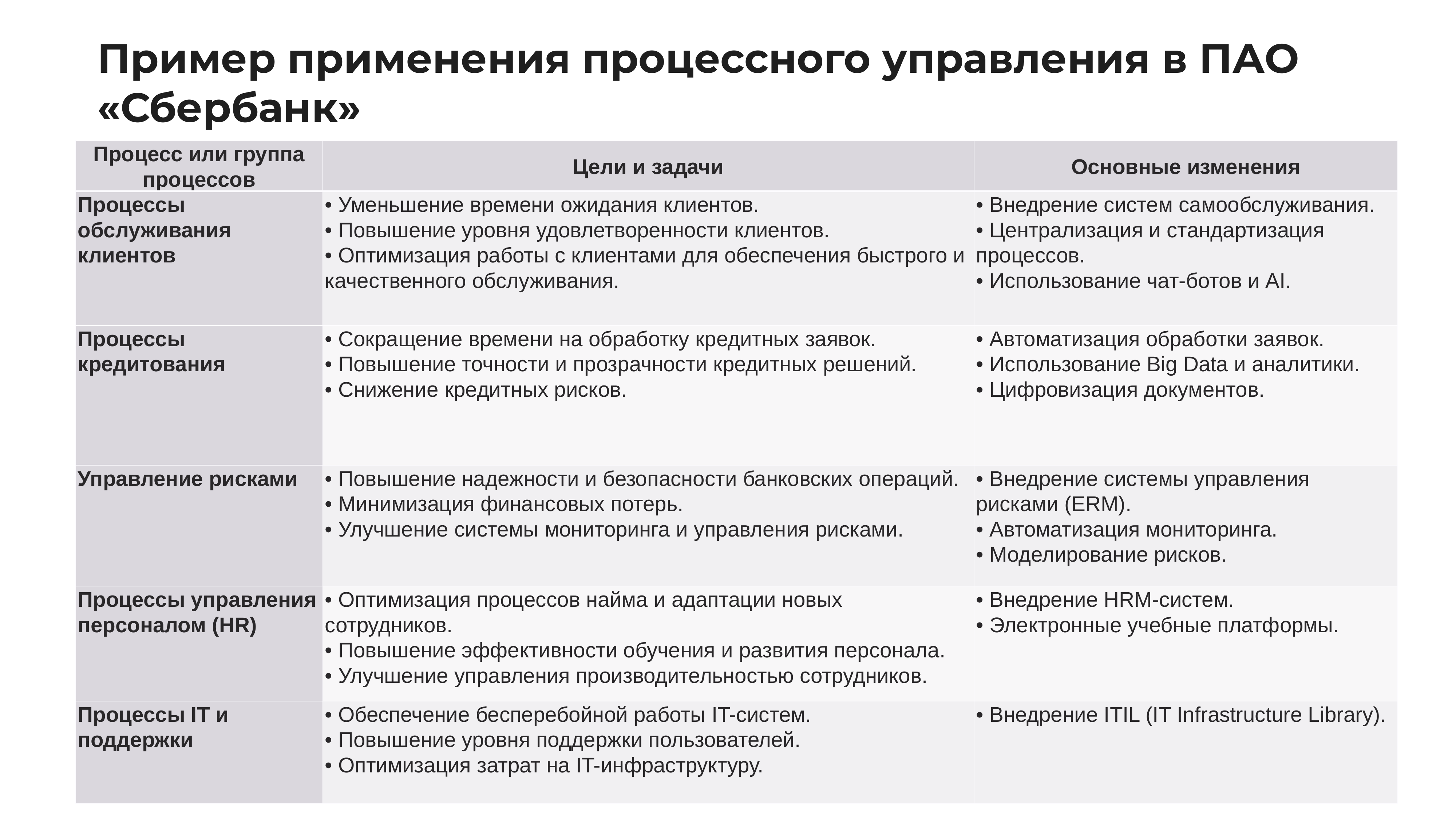

Пример применения процессного управления в ПАО «Сбербанк»
| Процесс или группа процессов | Цели и задачи | Основные изменения |
| --- | --- | --- |
| Процессы обслуживания клиентов | • Уменьшение времени ожидания клиентов. • Повышение уровня удовлетворенности клиентов. • Оптимизация работы с клиентами для обеспечения быстрого и качественного обслуживания. | • Внедрение систем самообслуживания. • Централизация и стандартизация процессов. • Использование чат-ботов и AI. |
| Процессы кредитования | • Сокращение времени на обработку кредитных заявок. • Повышение точности и прозрачности кредитных решений. • Снижение кредитных рисков. | • Автоматизация обработки заявок. • Использование Big Data и аналитики. • Цифровизация документов. |
| Управление рисками | • Повышение надежности и безопасности банковских операций. • Минимизация финансовых потерь. • Улучшение системы мониторинга и управления рисками. | • Внедрение системы управления рисками (ERM). • Автоматизация мониторинга. • Моделирование рисков. |
| Процессы управления персоналом (HR) | • Оптимизация процессов найма и адаптации новых сотрудников. • Повышение эффективности обучения и развития персонала. • Улучшение управления производительностью сотрудников. | • Внедрение HRM-систем. • Электронные учебные платформы. |
| Процессы IT и поддержки | • Обеспечение бесперебойной работы IT-систем. • Повышение уровня поддержки пользователей. • Оптимизация затрат на IT-инфраструктуру. | • Внедрение ITIL (IT Infrastructure Library). |